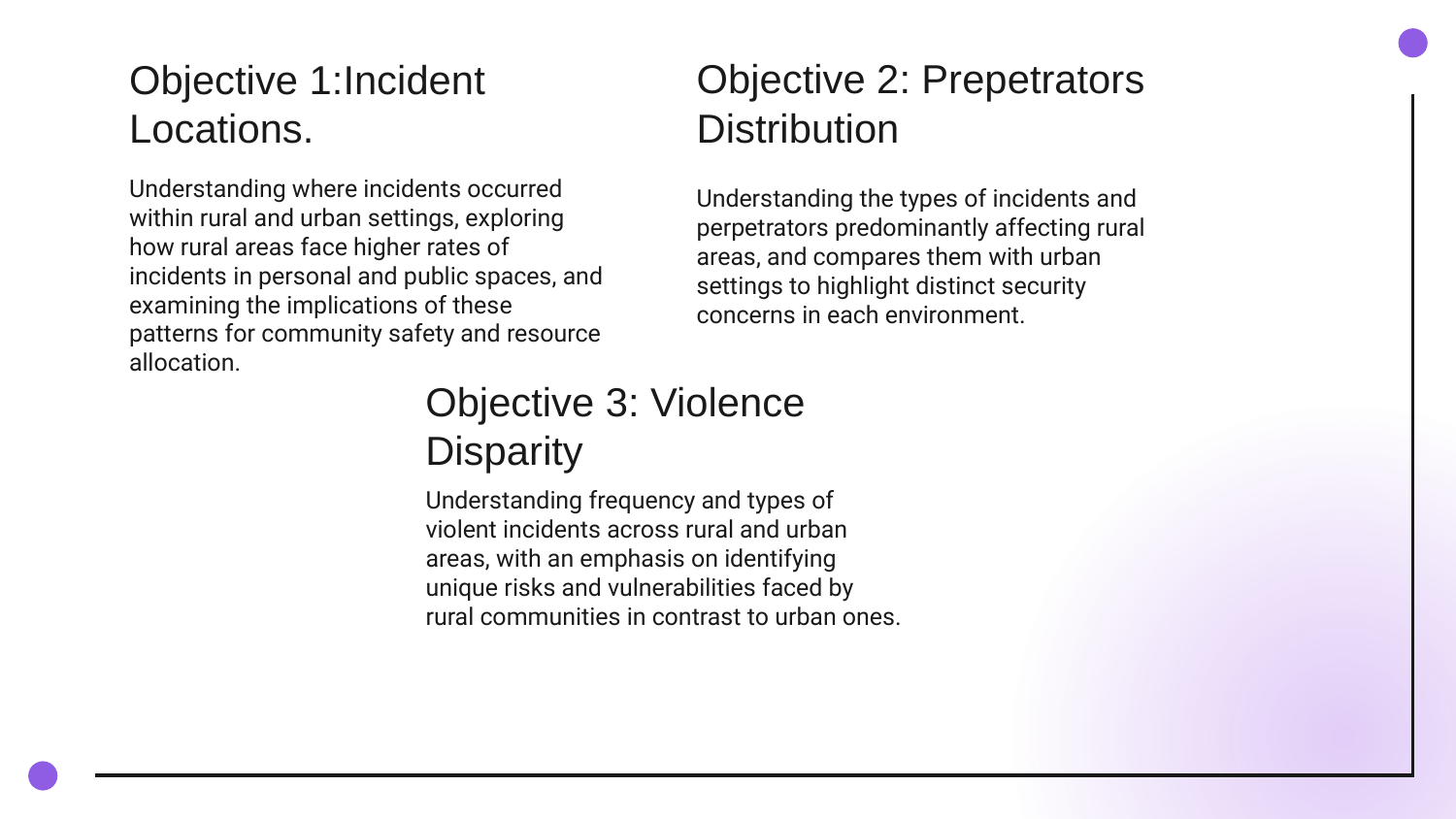

Objective 2: Prepetrators Distribution
Objective 1:Incident Locations.
Understanding where incidents occurred within rural and urban settings, exploring how rural areas face higher rates of incidents in personal and public spaces, and examining the implications of these patterns for community safety and resource allocation.
Understanding the types of incidents and perpetrators predominantly affecting rural areas, and compares them with urban settings to highlight distinct security concerns in each environment.
Objective 3: Violence Disparity
Understanding frequency and types of violent incidents across rural and urban areas, with an emphasis on identifying unique risks and vulnerabilities faced by rural communities in contrast to urban ones.